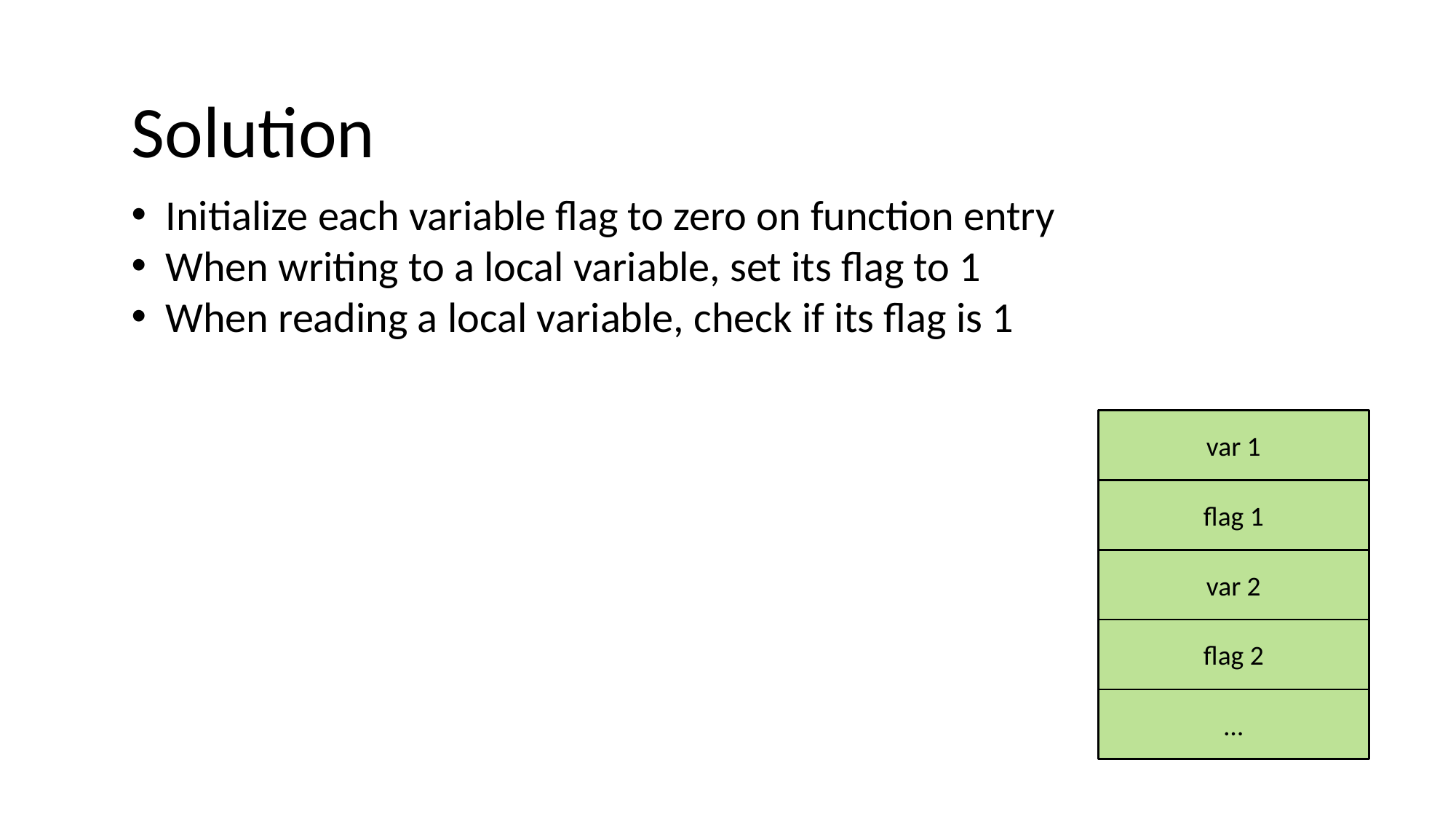

Solution
Initialize each variable flag to zero on function entry
When writing to a local variable, set its flag to 1
When reading a local variable, check if its flag is 1
var 1
flag 1
var 2
flag 2
…